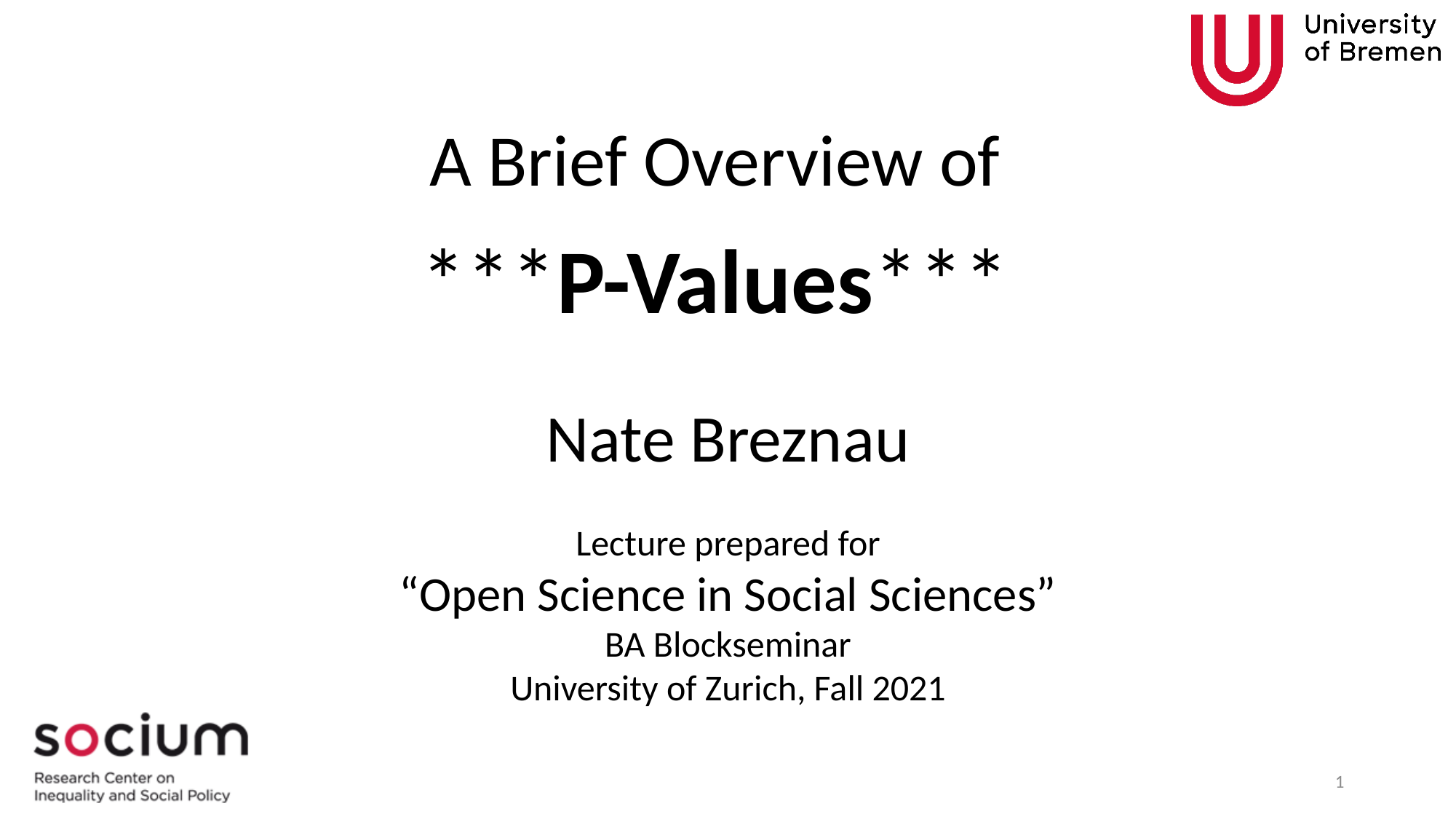

A Brief Overview of

***P-Values***
Nate Breznau

Lecture prepared for
“Open Science in Social Sciences”
BA Blockseminar
University of Zurich, Fall 2021
1